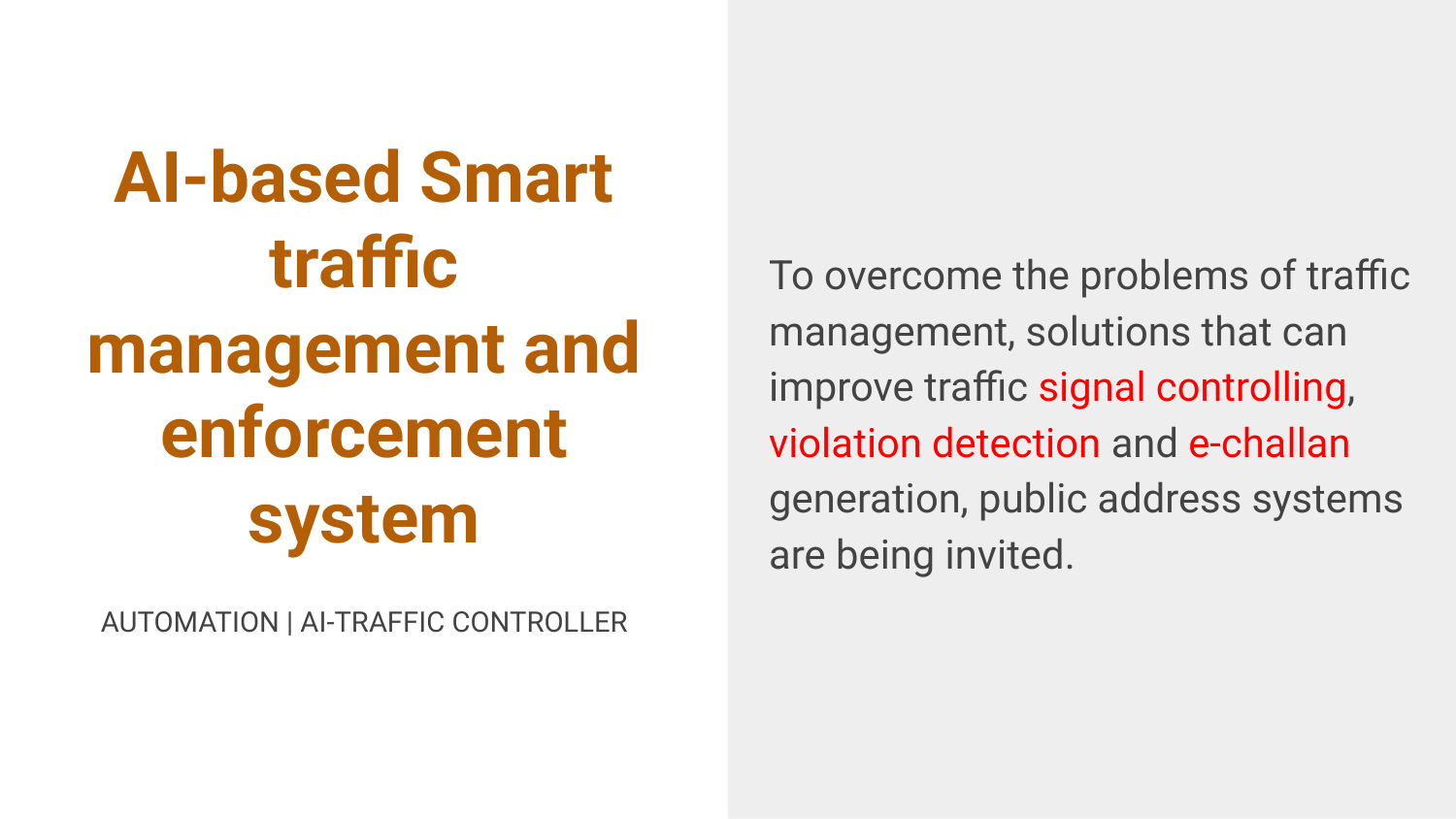

To overcome the problems of traffic management, solutions that can improve traffic signal controlling, violation detection and e-challan generation, public address systems are being invited.
# AI-based Smart traffic management and enforcement system
AUTOMATION | AI-TRAFFIC CONTROLLER